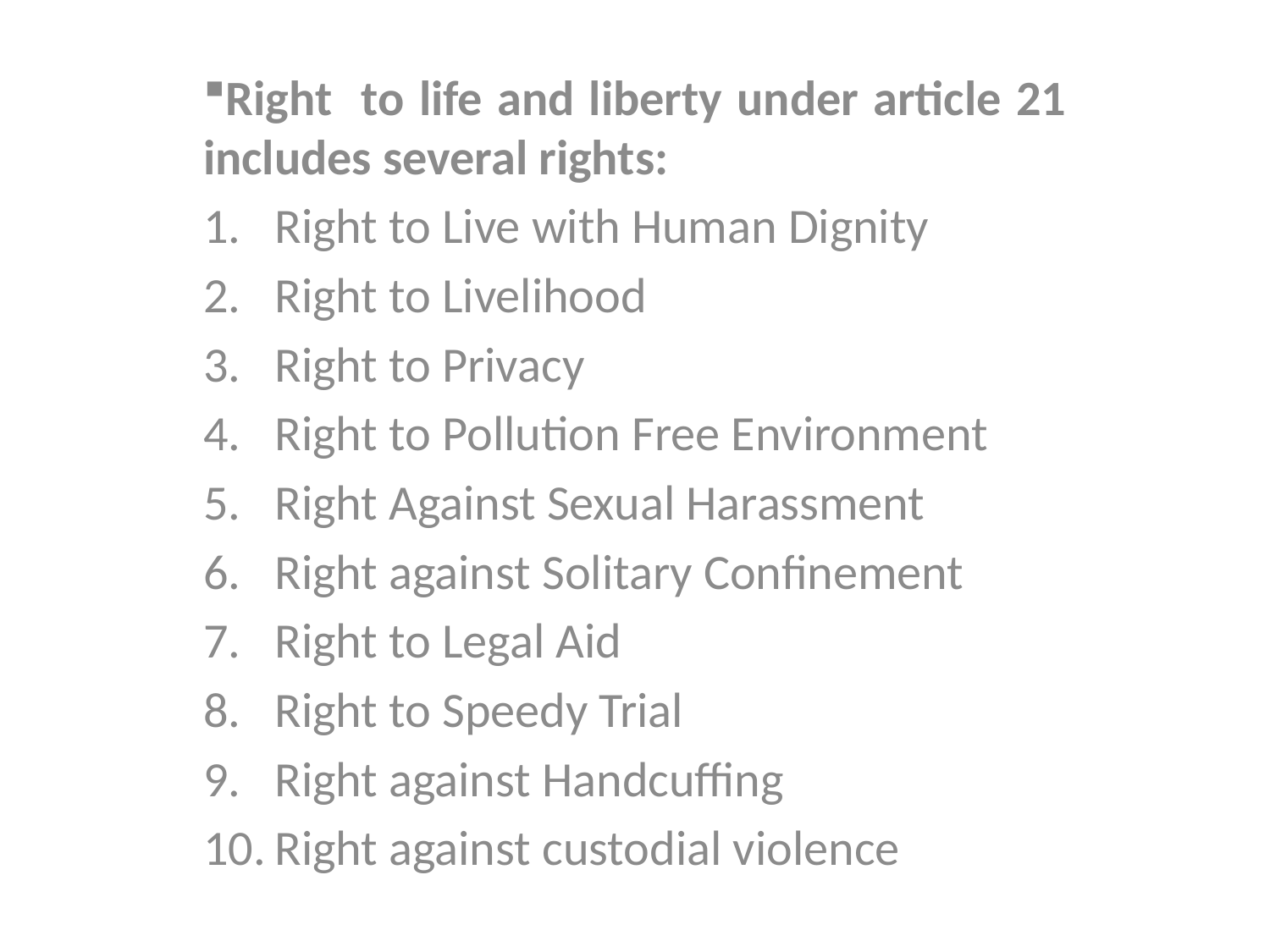

Right  to life and liberty under article 21 includes several rights:
Right to Live with Human Dignity
Right to Livelihood
Right to Privacy
Right to Pollution Free Environment
Right Against Sexual Harassment
Right against Solitary Confinement
Right to Legal Aid
Right to Speedy Trial
Right against Handcuffing
Right against custodial violence